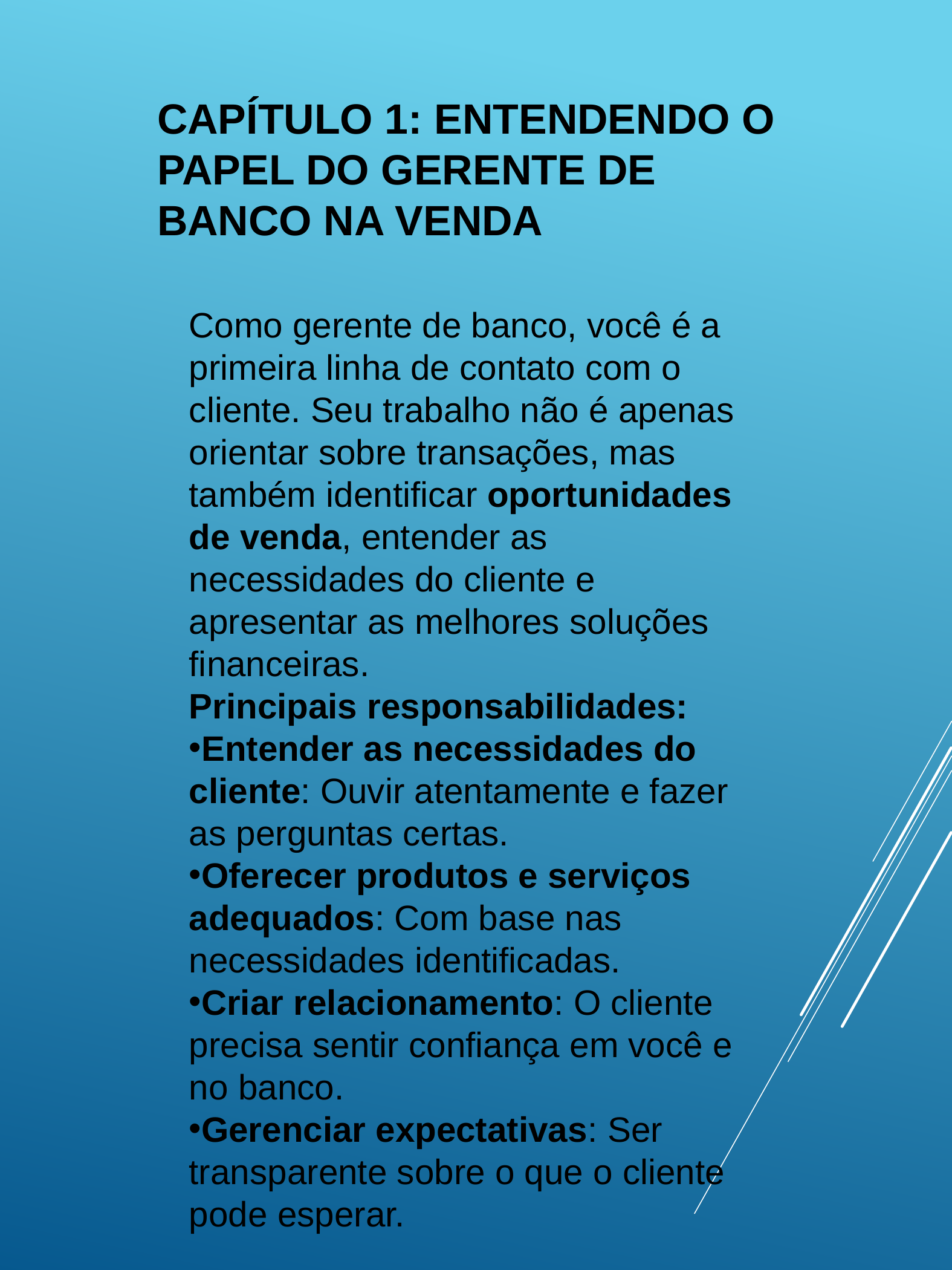

# Capítulo 1: Entendendo o Papel do Gerente de Banco na Venda
Como gerente de banco, você é a primeira linha de contato com o cliente. Seu trabalho não é apenas orientar sobre transações, mas também identificar oportunidades de venda, entender as necessidades do cliente e apresentar as melhores soluções financeiras.
Principais responsabilidades:
Entender as necessidades do cliente: Ouvir atentamente e fazer as perguntas certas.
Oferecer produtos e serviços adequados: Com base nas necessidades identificadas.
Criar relacionamento: O cliente precisa sentir confiança em você e no banco.
Gerenciar expectativas: Ser transparente sobre o que o cliente pode esperar.